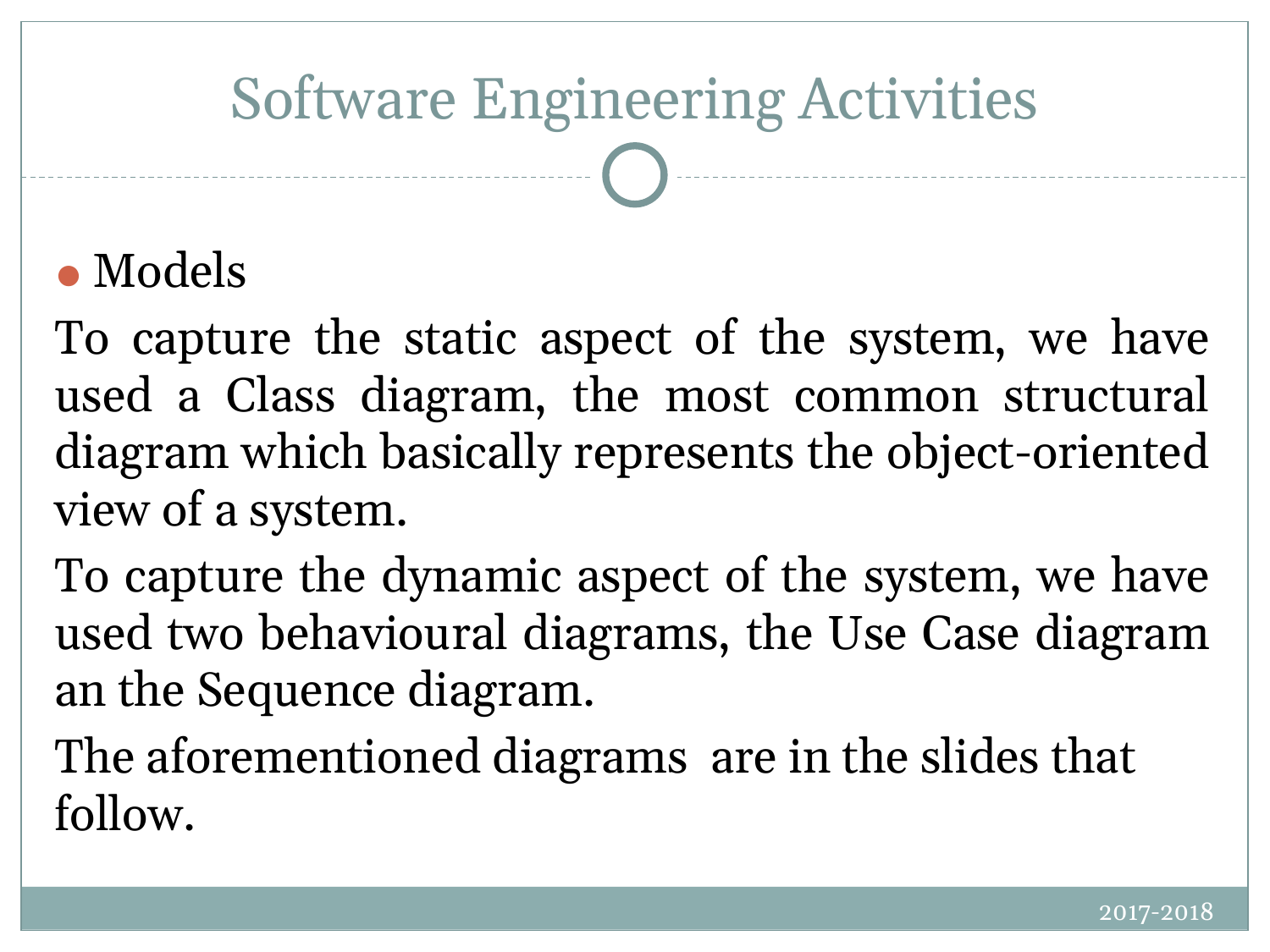

# Software Engineering Activities
Models
To capture the static aspect of the system, we have used a Class diagram, the most common structural diagram which basically represents the object-oriented view of a system.
To capture the dynamic aspect of the system, we have used two behavioural diagrams, the Use Case diagram an the Sequence diagram.
The aforementioned diagrams  are in the slides that follow.
2017-2018